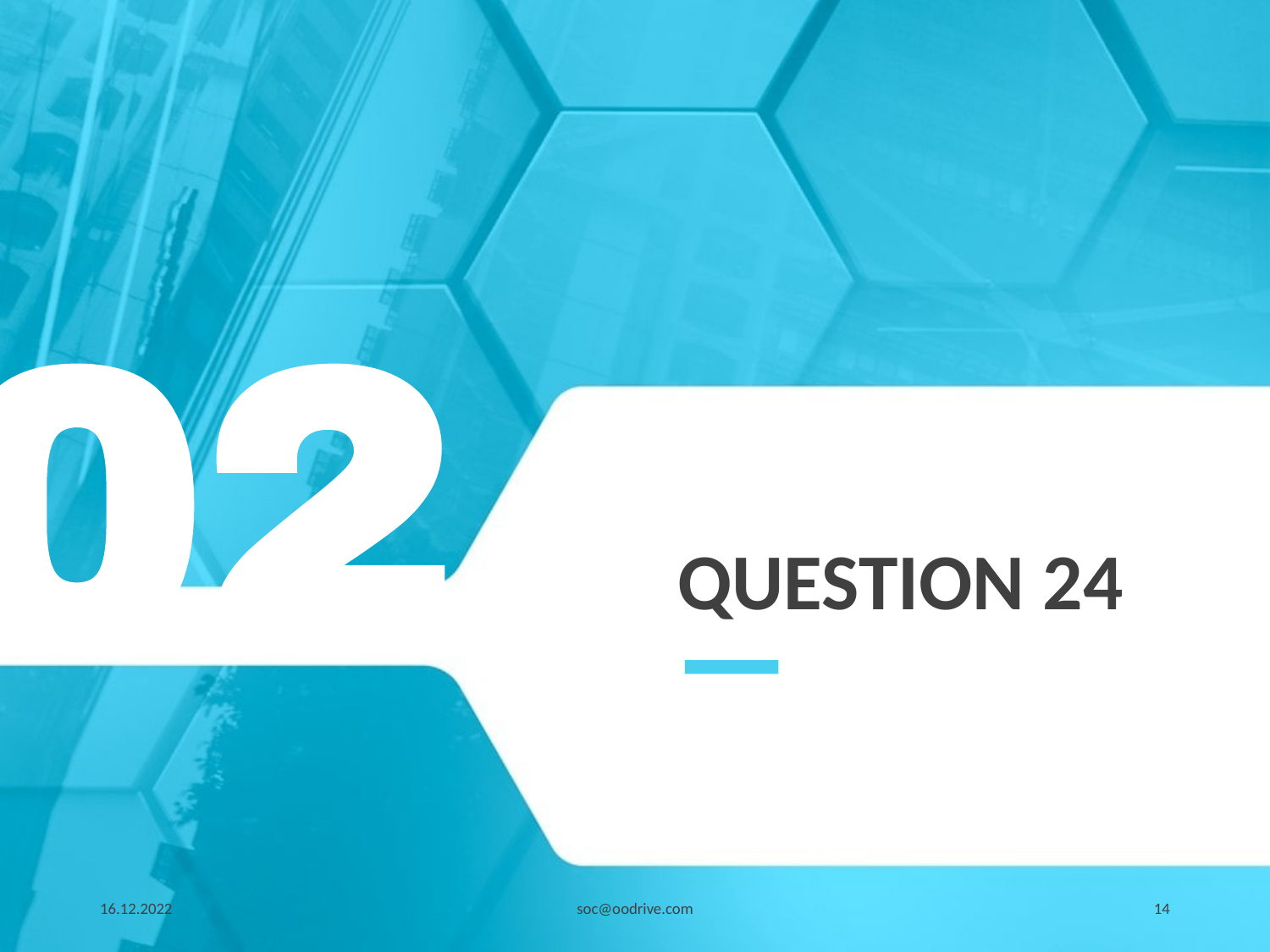

02
# Question 24
16.12.2022
soc@oodrive.com
14